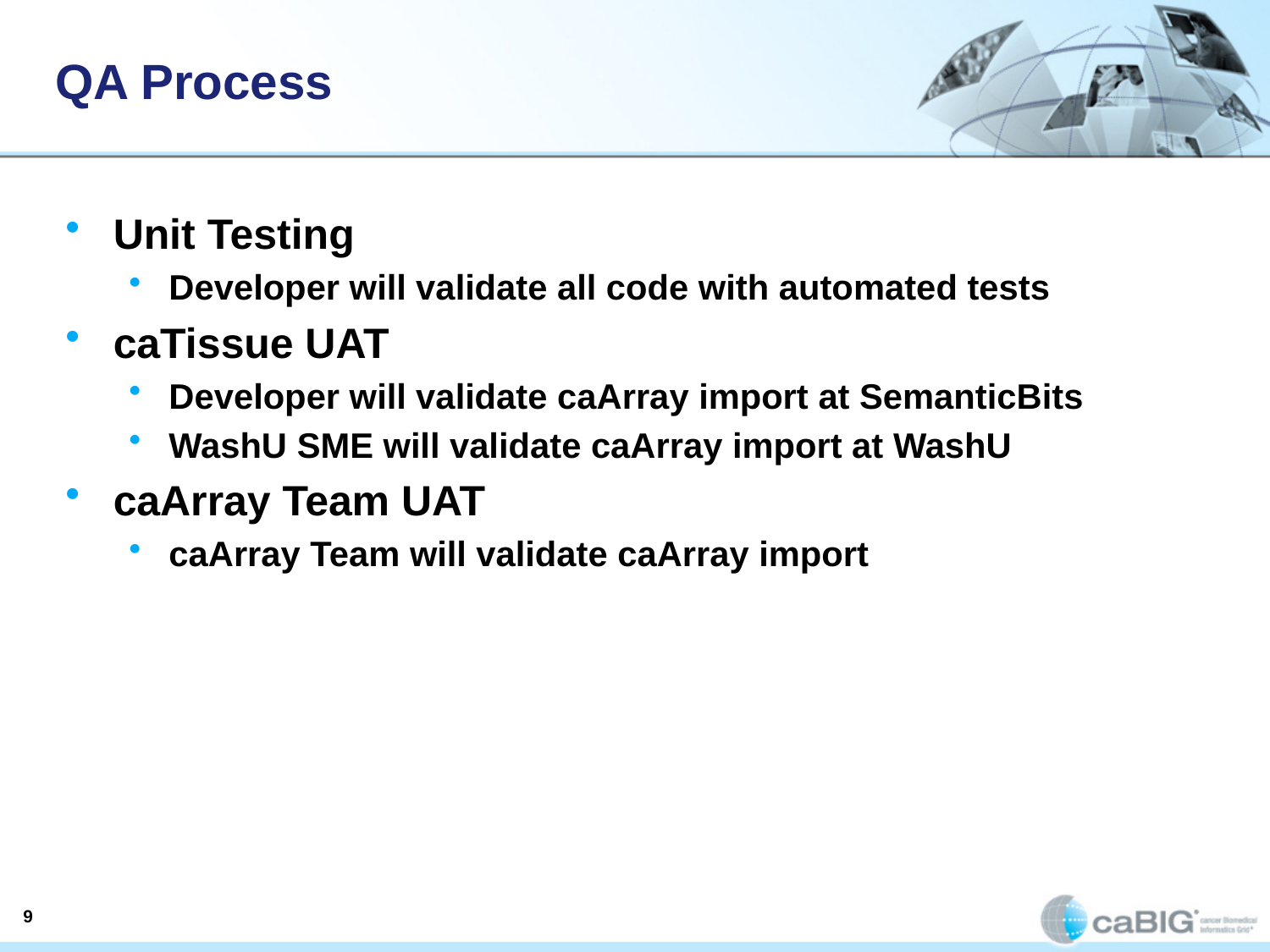

# QA Process
Unit Testing
Developer will validate all code with automated tests
caTissue UAT
Developer will validate caArray import at SemanticBits
WashU SME will validate caArray import at WashU
caArray Team UAT
caArray Team will validate caArray import